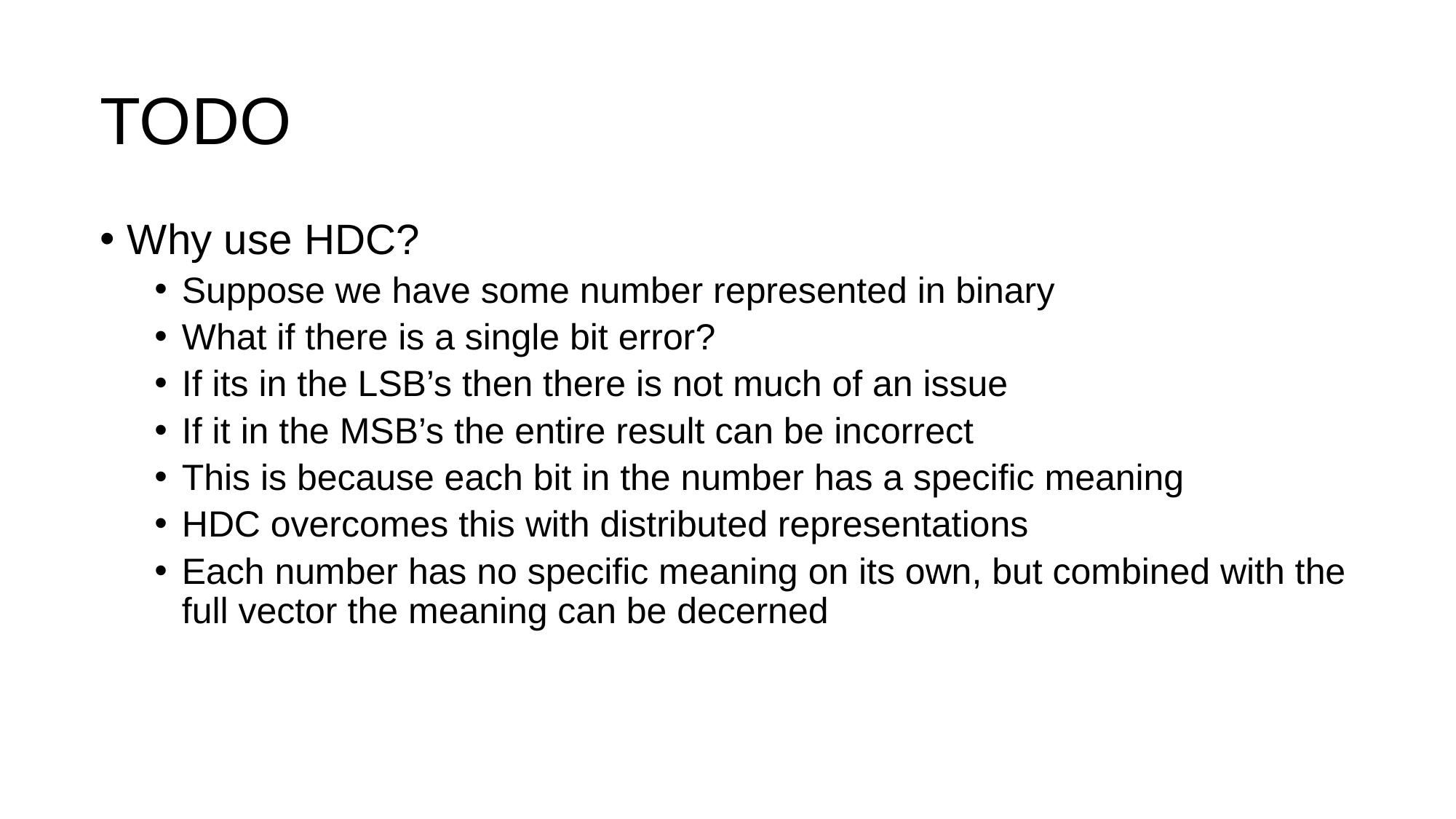

# TODO
Why use HDC?
Suppose we have some number represented in binary
What if there is a single bit error?
If its in the LSB’s then there is not much of an issue
If it in the MSB’s the entire result can be incorrect
This is because each bit in the number has a specific meaning
HDC overcomes this with distributed representations
Each number has no specific meaning on its own, but combined with the full vector the meaning can be decerned